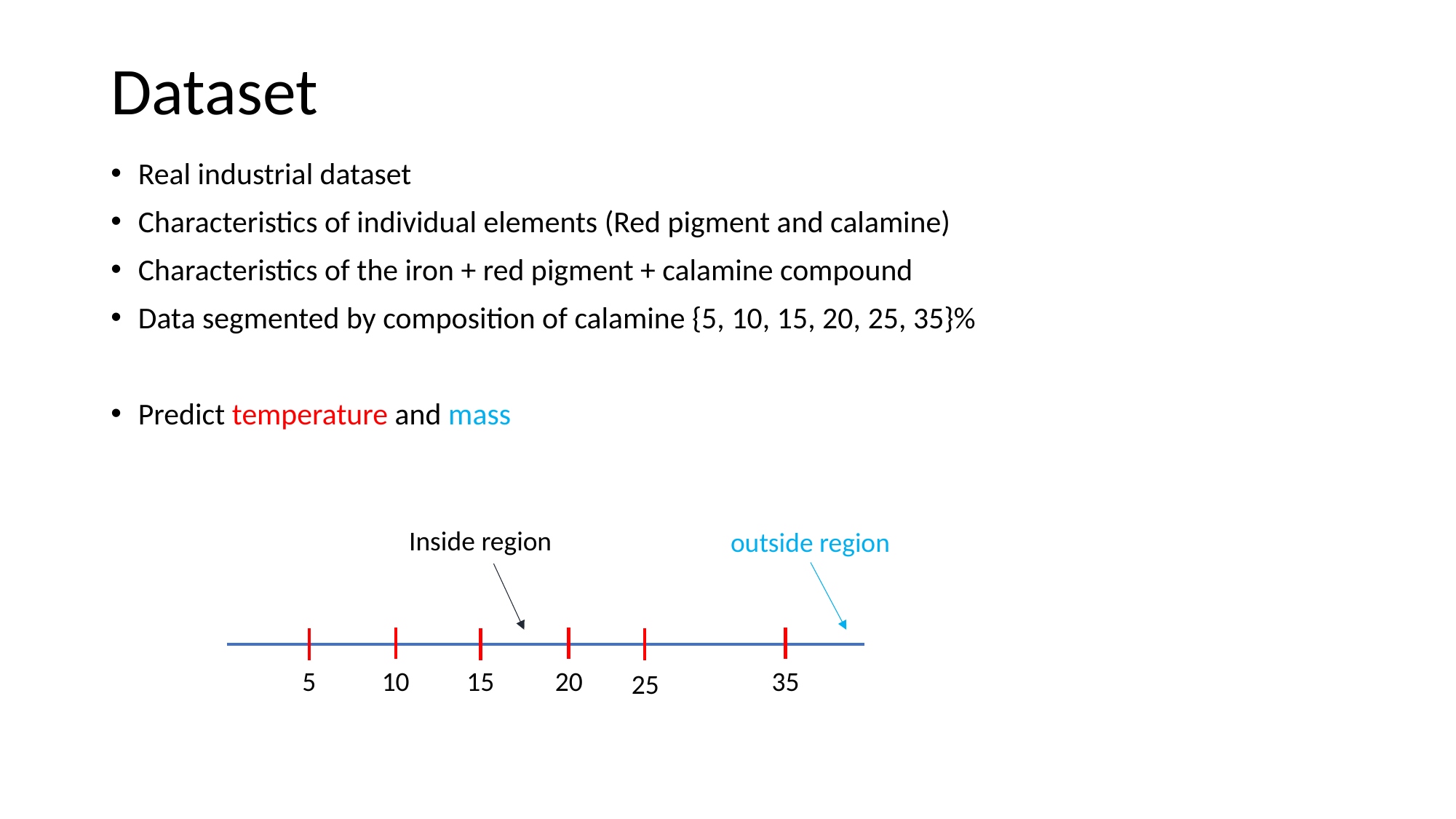

# Dataset
Real industrial dataset
Characteristics of individual elements (Red pigment and calamine)
Characteristics of the iron + red pigment + calamine compound
Data segmented by composition of calamine {5, 10, 15, 20, 25, 35}%

Predict temperature and mass

Inside region
outside region
5
10
15
20
35
25